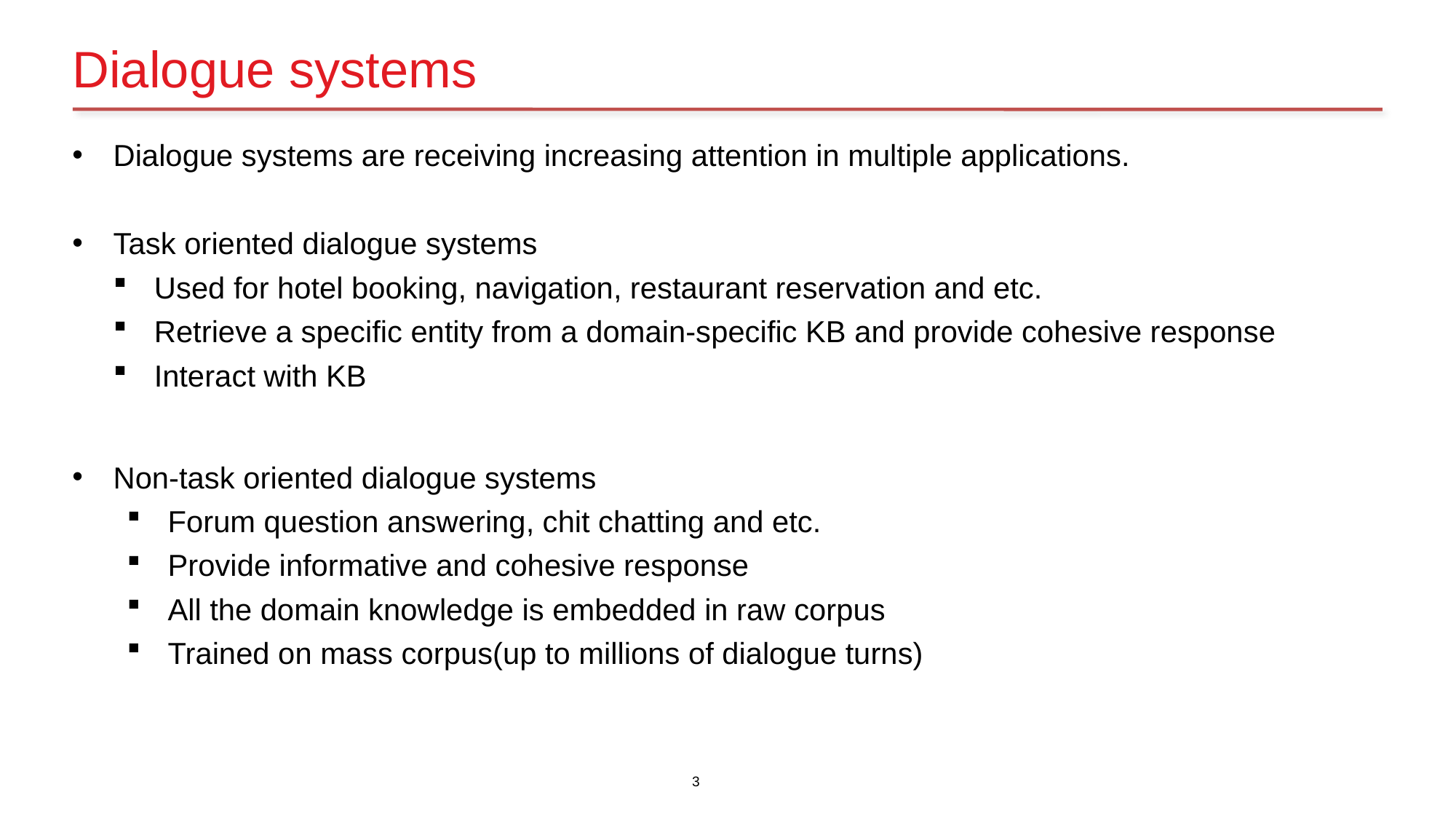

# Dialogue systems
Dialogue systems are receiving increasing attention in multiple applications.

Task oriented dialogue systems
Used for hotel booking, navigation, restaurant reservation and etc.
Retrieve a specific entity from a domain-specific KB and provide cohesive response
Interact with KB

Non-task oriented dialogue systems
Forum question answering, chit chatting and etc.
Provide informative and cohesive response
All the domain knowledge is embedded in raw corpus
Trained on mass corpus(up to millions of dialogue turns)